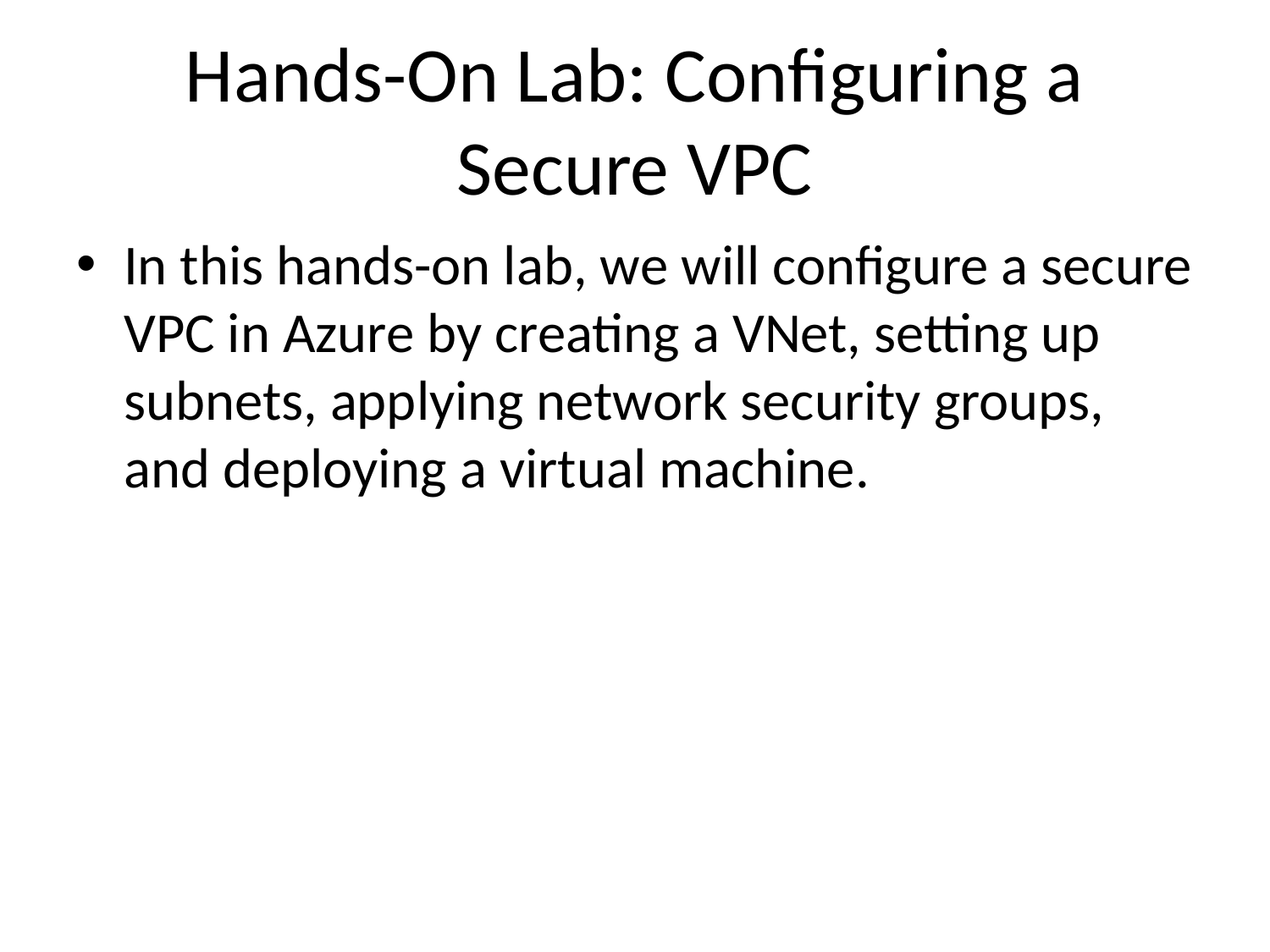

# Hands-On Lab: Configuring a Secure VPC
In this hands-on lab, we will configure a secure VPC in Azure by creating a VNet, setting up subnets, applying network security groups, and deploying a virtual machine.